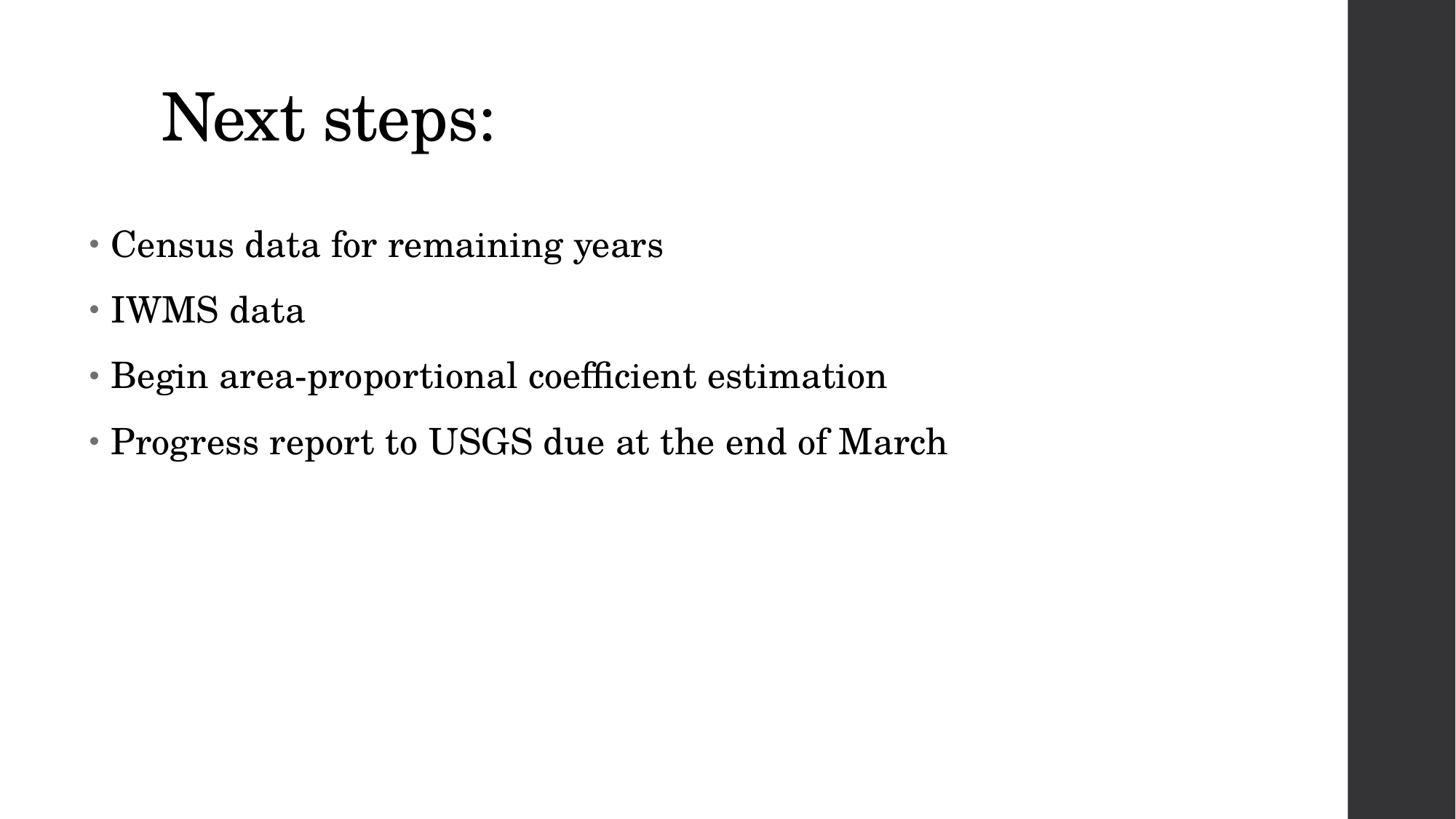

# Next steps:
Census data for remaining years
IWMS data
Begin area-proportional coefficient estimation
Progress report to USGS due at the end of March